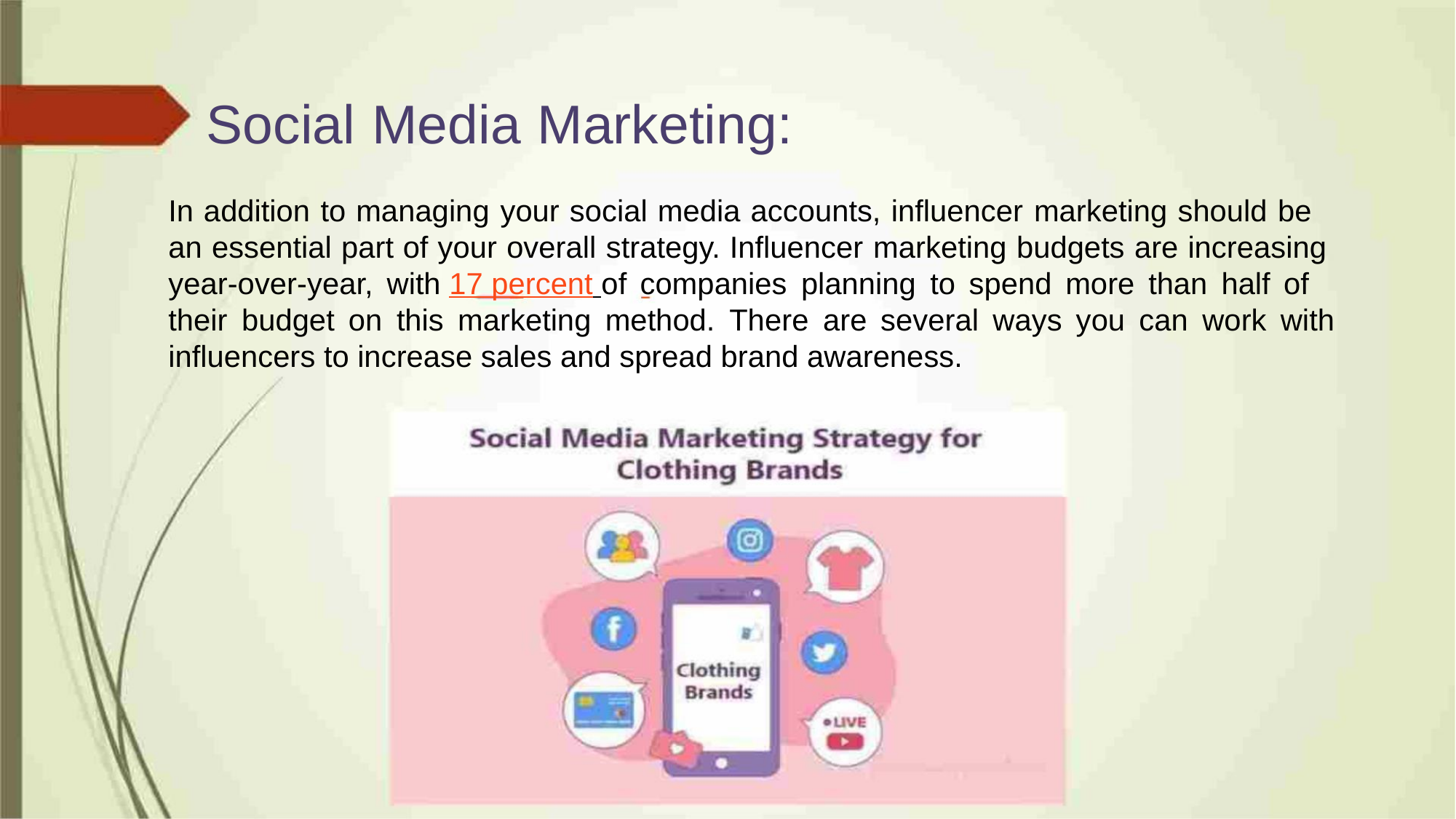

Social Media Marketing:
In addition to managing your social media accounts, influencer marketing should be
an essential part of your overall strategy. Influencer marketing budgets are increasing
year-over-year, with 17 percent of companies planning to spend more than half of
their budget on this marketing method. There are several ways you can work with
influencers to increase sales and spread brand awareness.